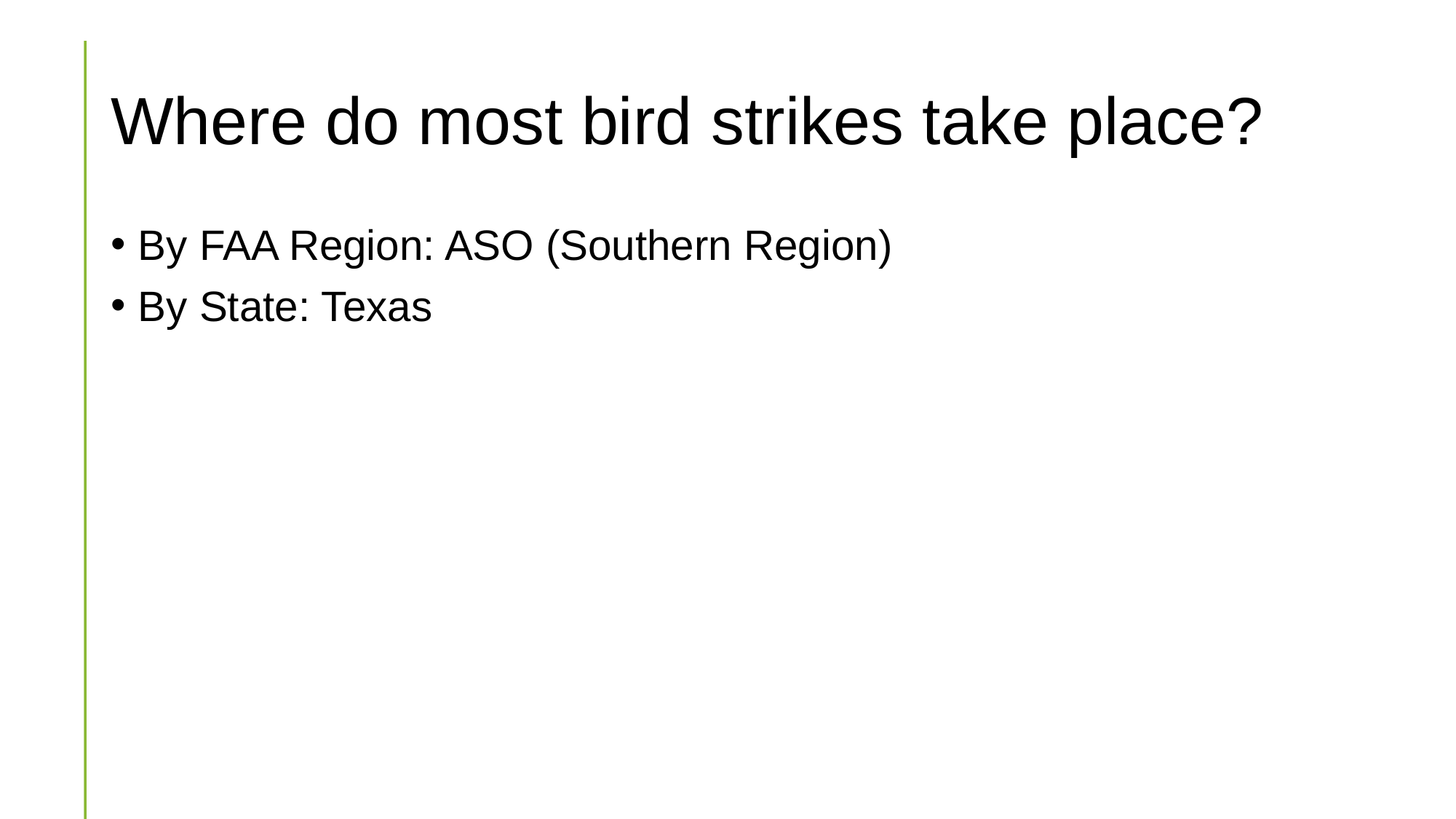

# Where do most bird strikes take place?
By FAA Region: ASO (Southern Region)
By State: Texas